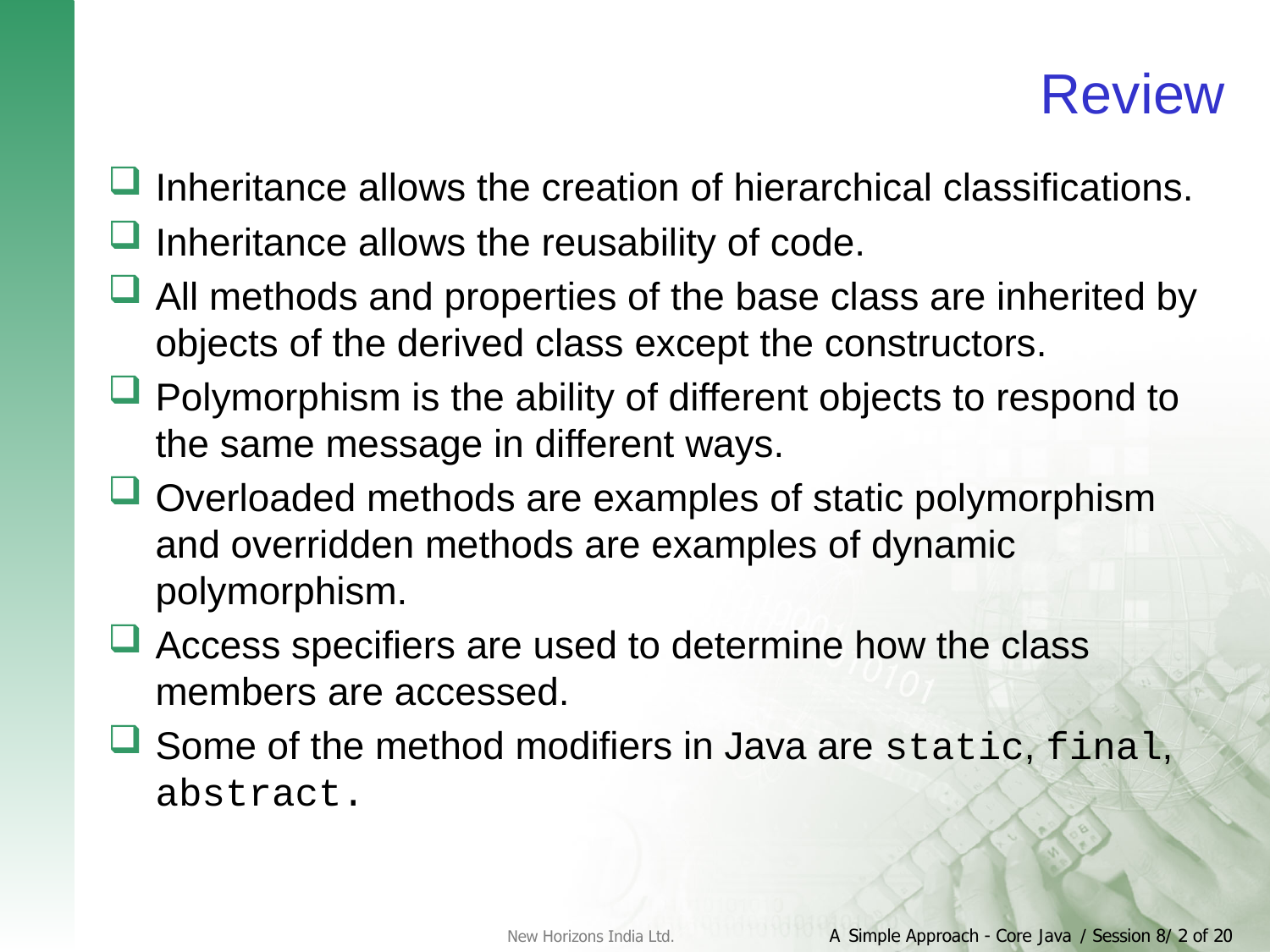

# Review
Inheritance allows the creation of hierarchical classifications.
Inheritance allows the reusability of code.
All methods and properties of the base class are inherited by objects of the derived class except the constructors.
Polymorphism is the ability of different objects to respond to the same message in different ways.
Overloaded methods are examples of static polymorphism and overridden methods are examples of dynamic polymorphism.
Access specifiers are used to determine how the class members are accessed.
Some of the method modifiers in Java are static, final, abstract.